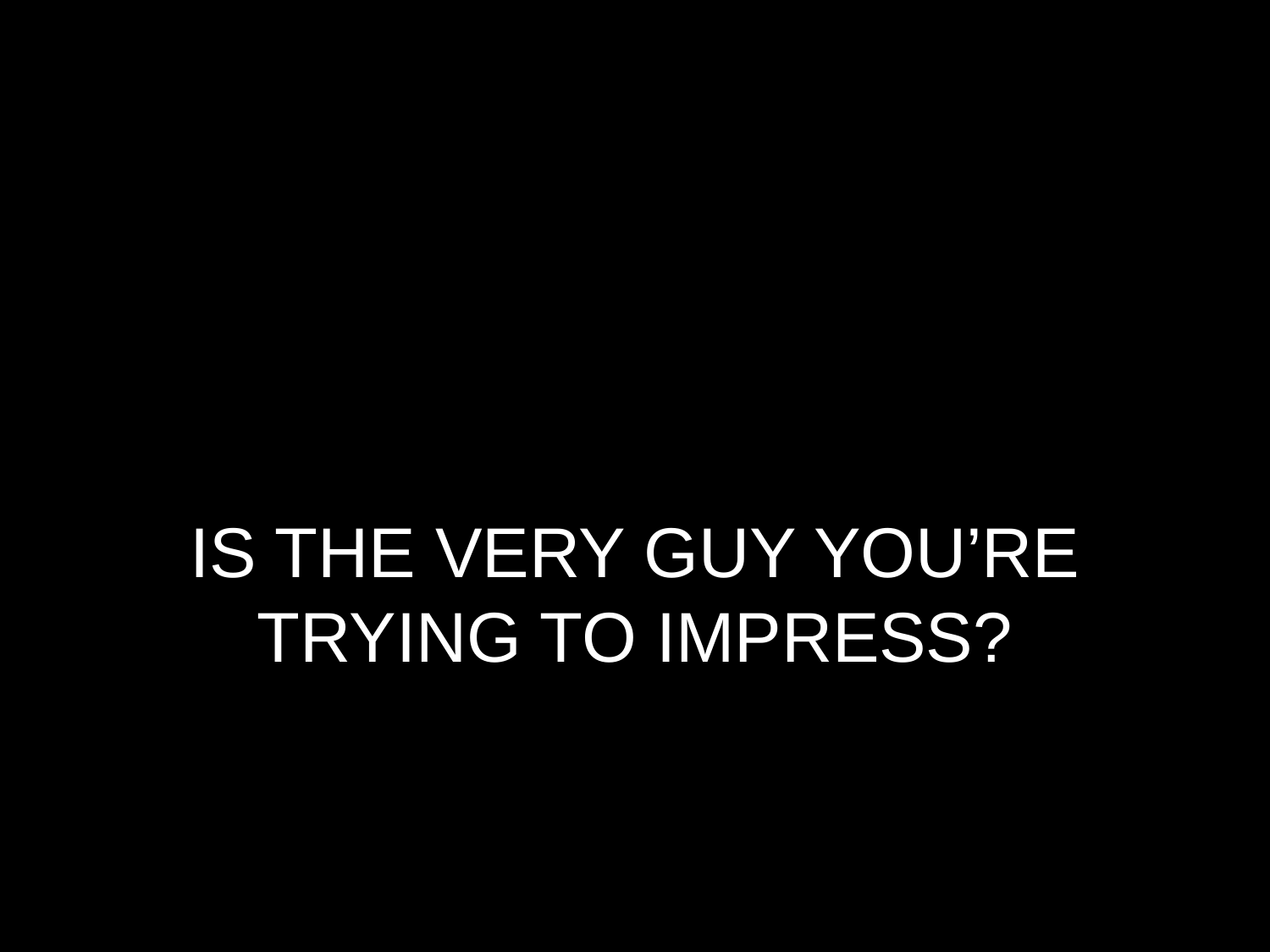

# IS THE VERY GUY YOU’RE TRYING TO IMPRESS?